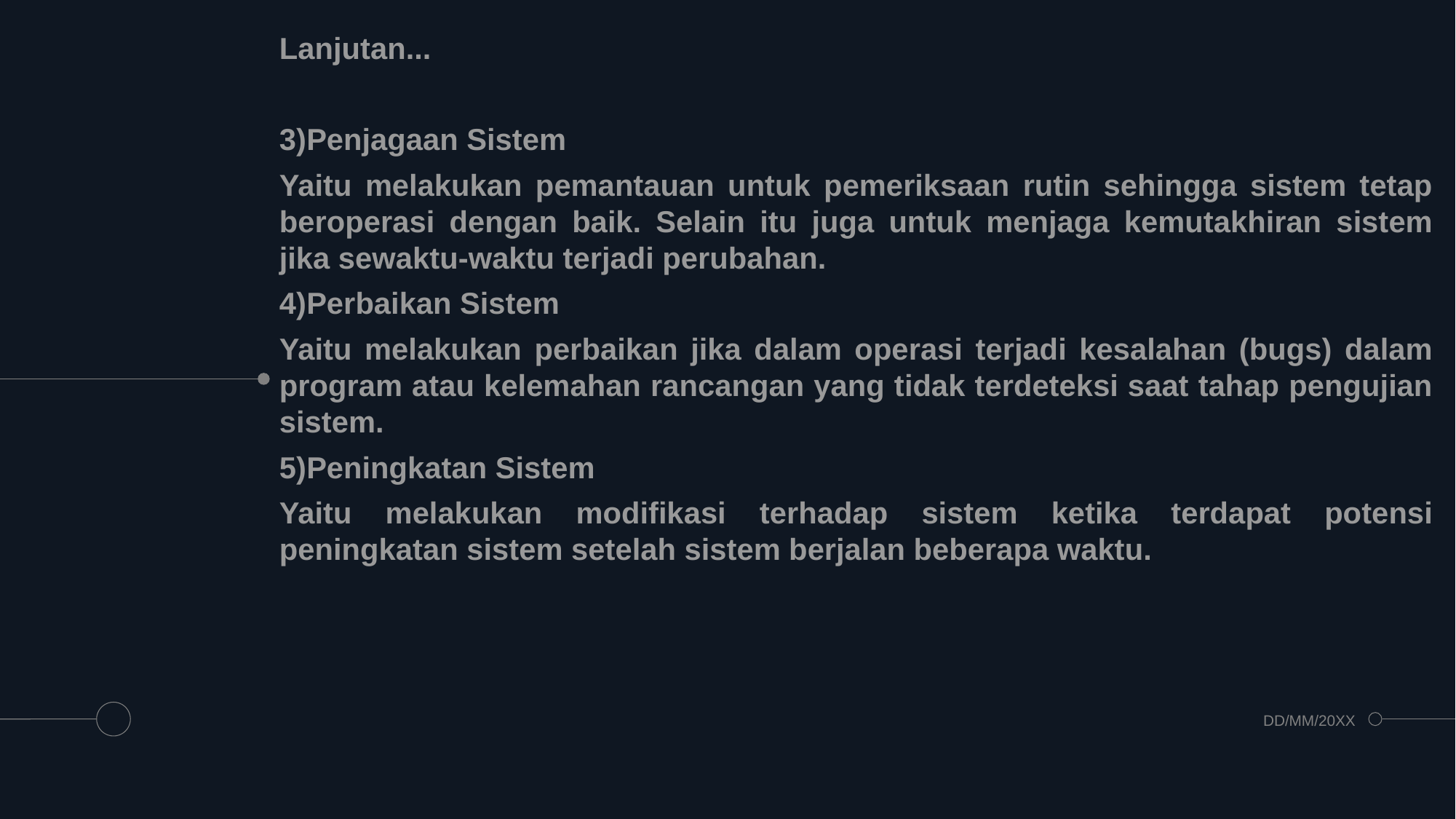

Lanjutan...

3)Penjagaan Sistem
Yaitu melakukan pemantauan untuk pemeriksaan rutin sehingga sistem tetap beroperasi dengan baik. Selain itu juga untuk menjaga kemutakhiran sistem jika sewaktu-waktu terjadi perubahan.
4)Perbaikan Sistem
Yaitu melakukan perbaikan jika dalam operasi terjadi kesalahan (bugs) dalam program atau kelemahan rancangan yang tidak terdeteksi saat tahap pengujian sistem.
5)Peningkatan Sistem
Yaitu melakukan modifikasi terhadap sistem ketika terdapat potensi peningkatan sistem setelah sistem berjalan beberapa waktu.
DD/MM/20XX
15